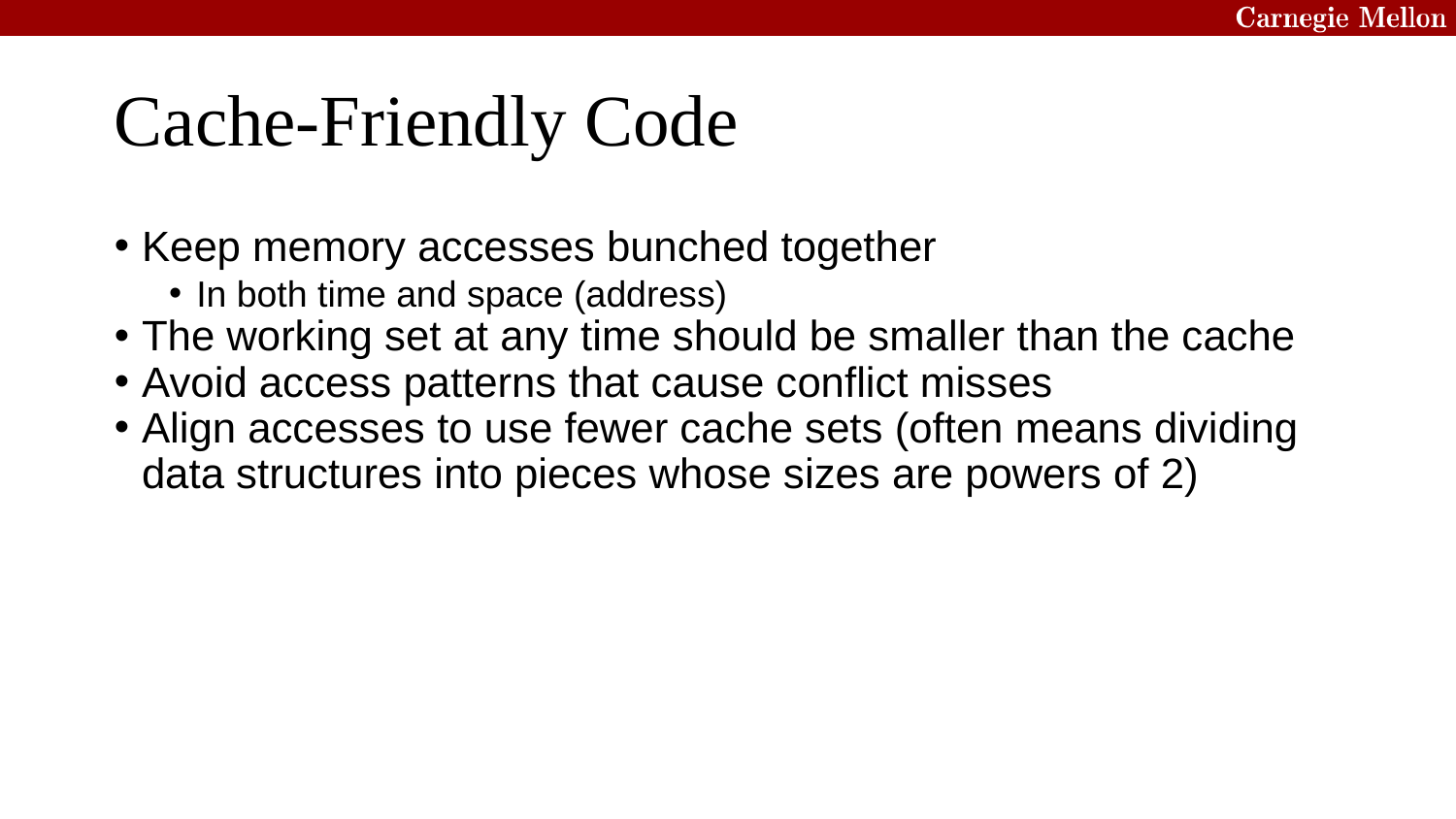

Cache-Friendly Code
Keep memory accesses bunched together
In both time and space (address)
The working set at any time should be smaller than the cache
Avoid access patterns that cause conflict misses
Align accesses to use fewer cache sets (often means dividing data structures into pieces whose sizes are powers of 2)